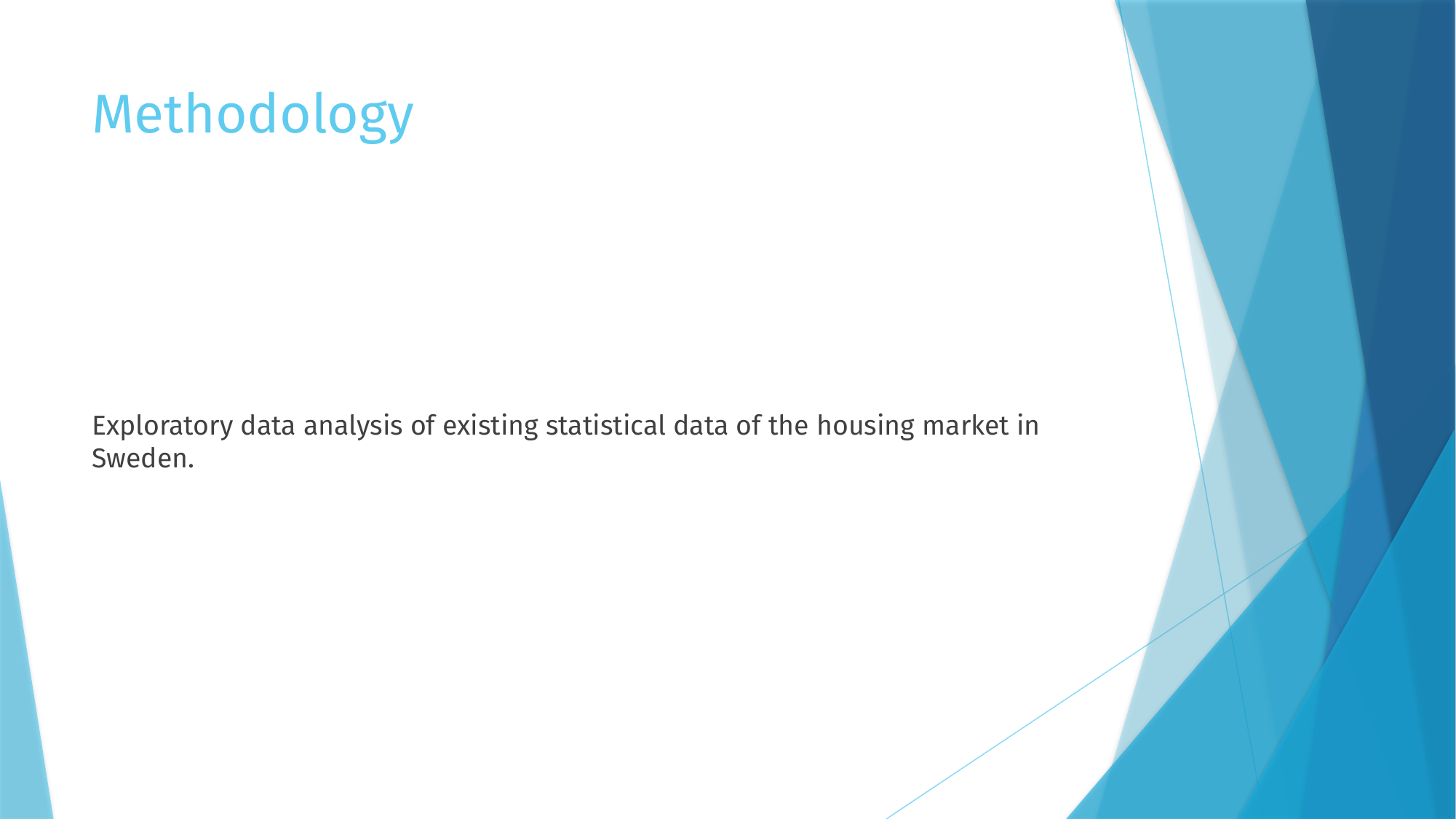

# Methodology

Exploratory data analysis of existing statistical data of the housing market in Sweden.